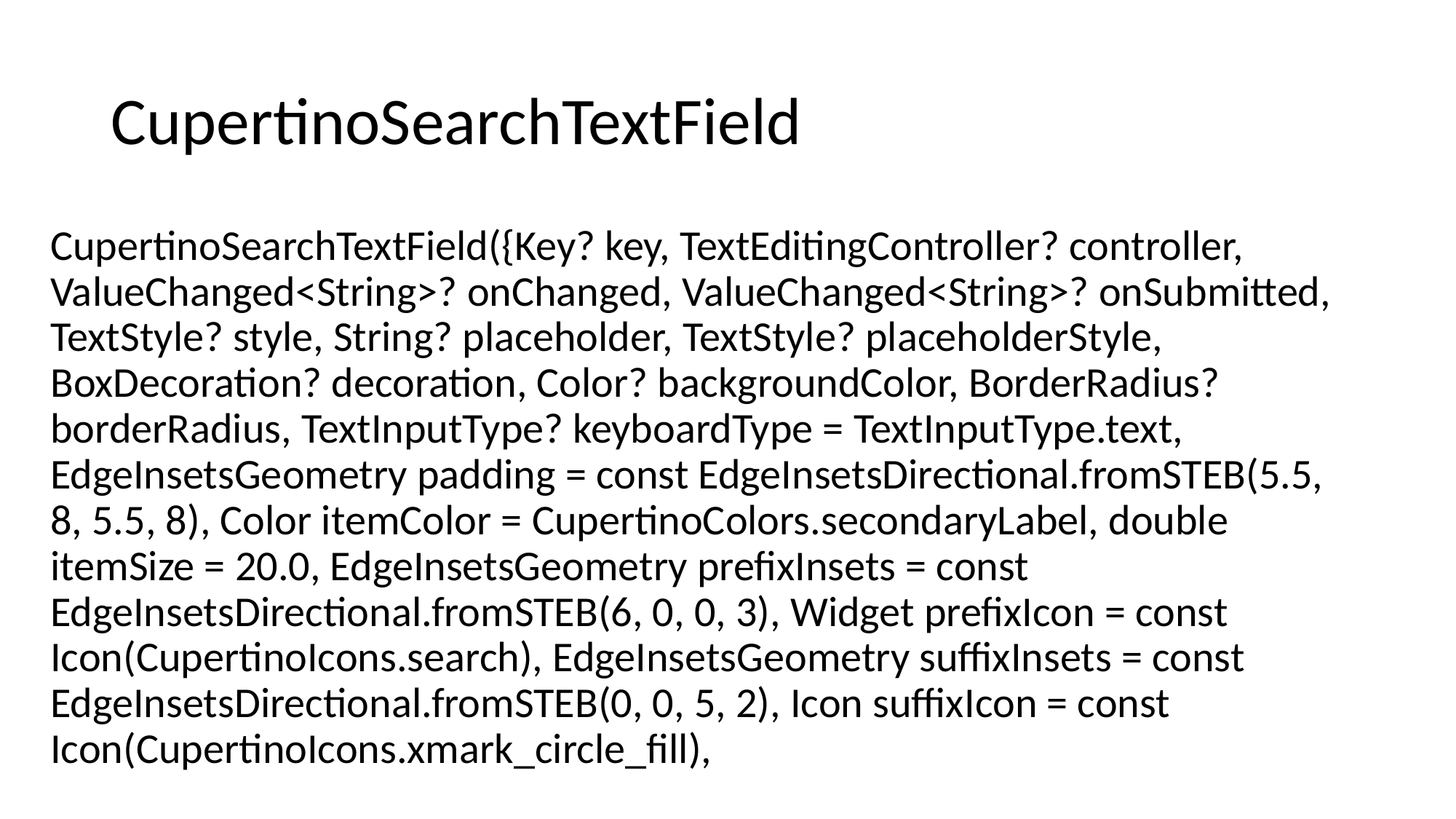

# CupertinoSearchTextField
CupertinoSearchTextField({Key? key, TextEditingController? controller, ValueChanged<String>? onChanged, ValueChanged<String>? onSubmitted, TextStyle? style, String? placeholder, TextStyle? placeholderStyle, BoxDecoration? decoration, Color? backgroundColor, BorderRadius? borderRadius, TextInputType? keyboardType = TextInputType.text, EdgeInsetsGeometry padding = const EdgeInsetsDirectional.fromSTEB(5.5, 8, 5.5, 8), Color itemColor = CupertinoColors.secondaryLabel, double itemSize = 20.0, EdgeInsetsGeometry prefixInsets = const EdgeInsetsDirectional.fromSTEB(6, 0, 0, 3), Widget prefixIcon = const Icon(CupertinoIcons.search), EdgeInsetsGeometry suffixInsets = const EdgeInsetsDirectional.fromSTEB(0, 0, 5, 2), Icon suffixIcon = const Icon(CupertinoIcons.xmark_circle_fill),